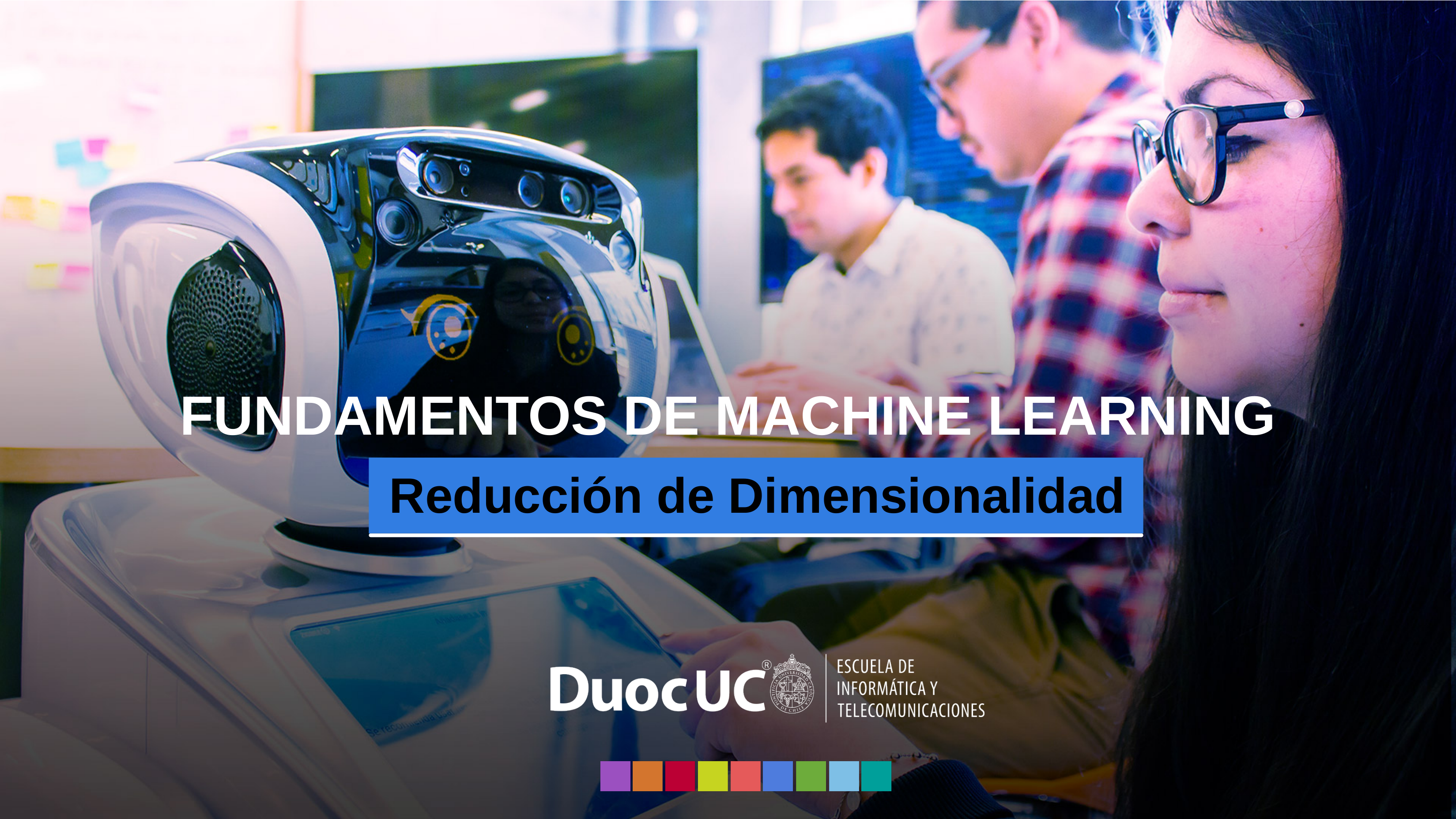

FUNDAMENTOS DE MACHINE LEARNING
Reducción de Dimensionalidad